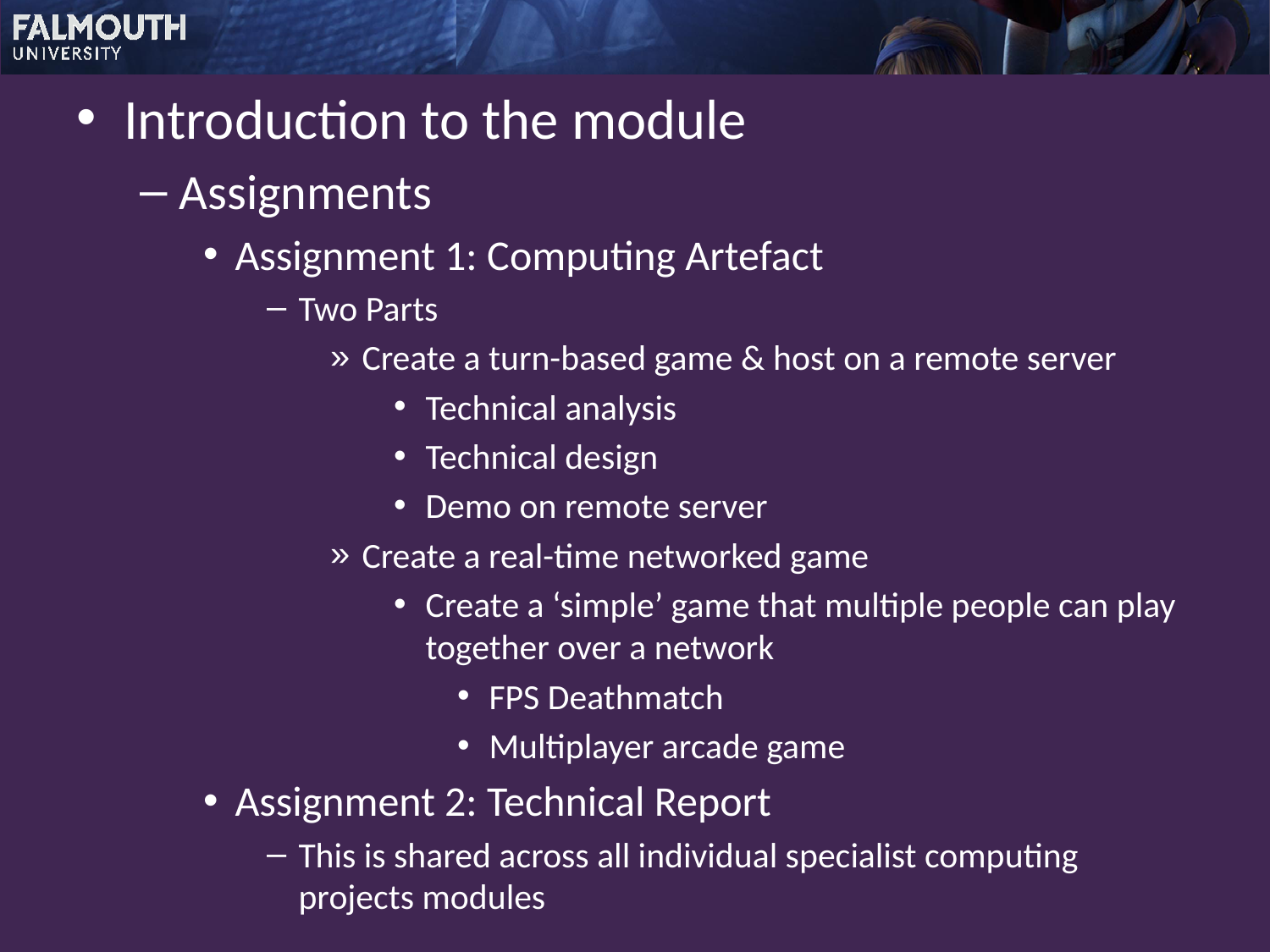

Introduction to the module
Assignments
Assignment 1: Computing Artefact
Two Parts
Create a turn-based game & host on a remote server
Technical analysis
Technical design
Demo on remote server
Create a real-time networked game
Create a ‘simple’ game that multiple people can play together over a network
FPS Deathmatch
Multiplayer arcade game
Assignment 2: Technical Report
This is shared across all individual specialist computing projects modules